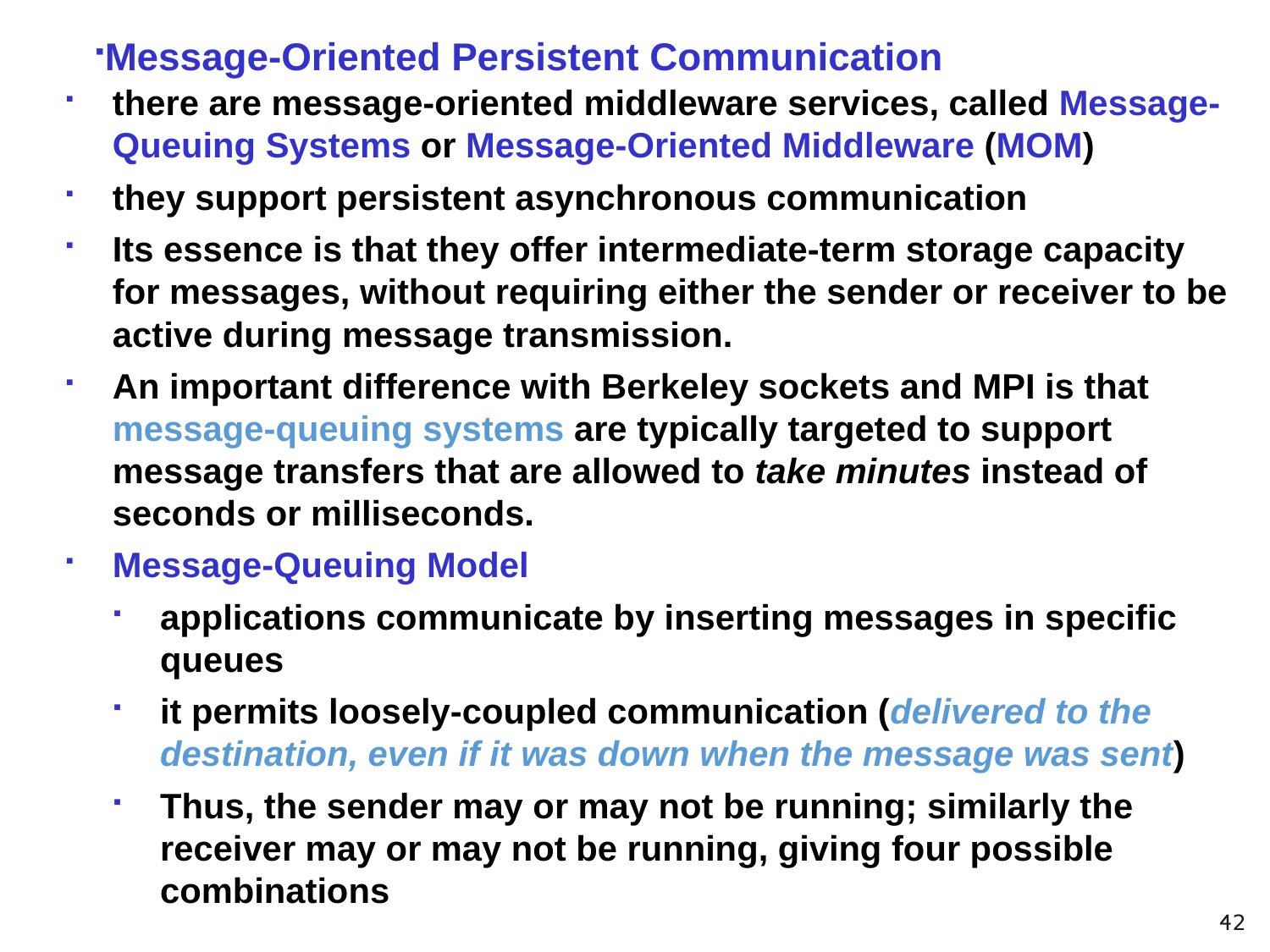

Message-Oriented Persistent Communication
there are message-oriented middleware services, called Message-Queuing Systems or Message-Oriented Middleware (MOM)
they support persistent asynchronous communication
Its essence is that they offer intermediate-term storage capacity for messages, without requiring either the sender or receiver to be active during message transmission.
An important difference with Berkeley sockets and MPI is that message-queuing systems are typically targeted to support message transfers that are allowed to take minutes instead of seconds or milliseconds.
Message-Queuing Model
applications communicate by inserting messages in specific queues
it permits loosely-coupled communication (delivered to the destination, even if it was down when the message was sent)
Thus, the sender may or may not be running; similarly the receiver may or may not be running, giving four possible combinations
42